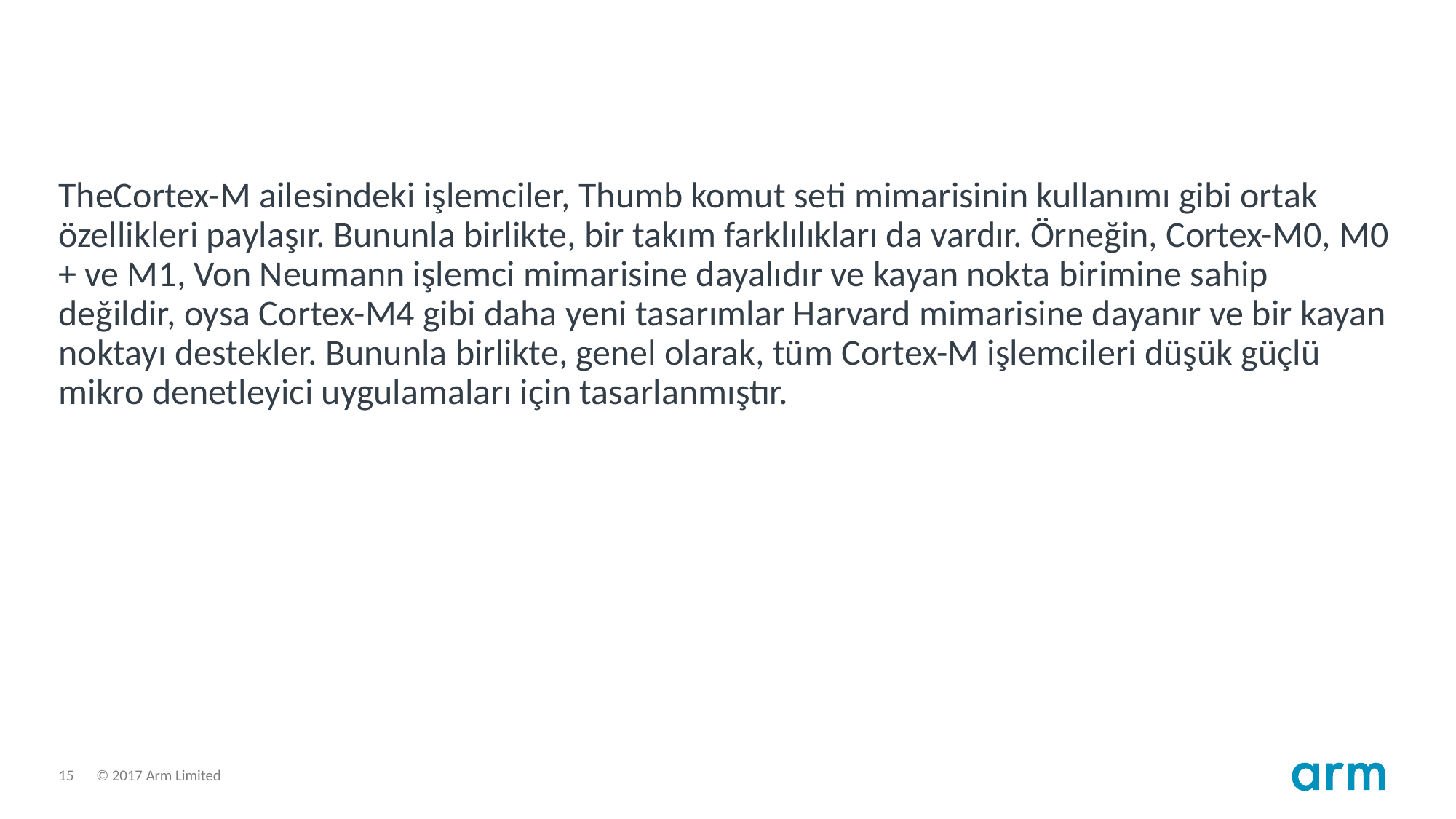

TheCortex-M ailesindeki işlemciler, Thumb komut seti mimarisinin kullanımı gibi ortak özellikleri paylaşır. Bununla birlikte, bir takım farklılıkları da vardır. Örneğin, Cortex-M0, M0 + ve M1, Von Neumann işlemci mimarisine dayalıdır ve kayan nokta birimine sahip değildir, oysa Cortex-M4 gibi daha yeni tasarımlar Harvard mimarisine dayanır ve bir kayan noktayı destekler. Bununla birlikte, genel olarak, tüm Cortex-M işlemcileri düşük güçlü mikro denetleyici uygulamaları için tasarlanmıştır.